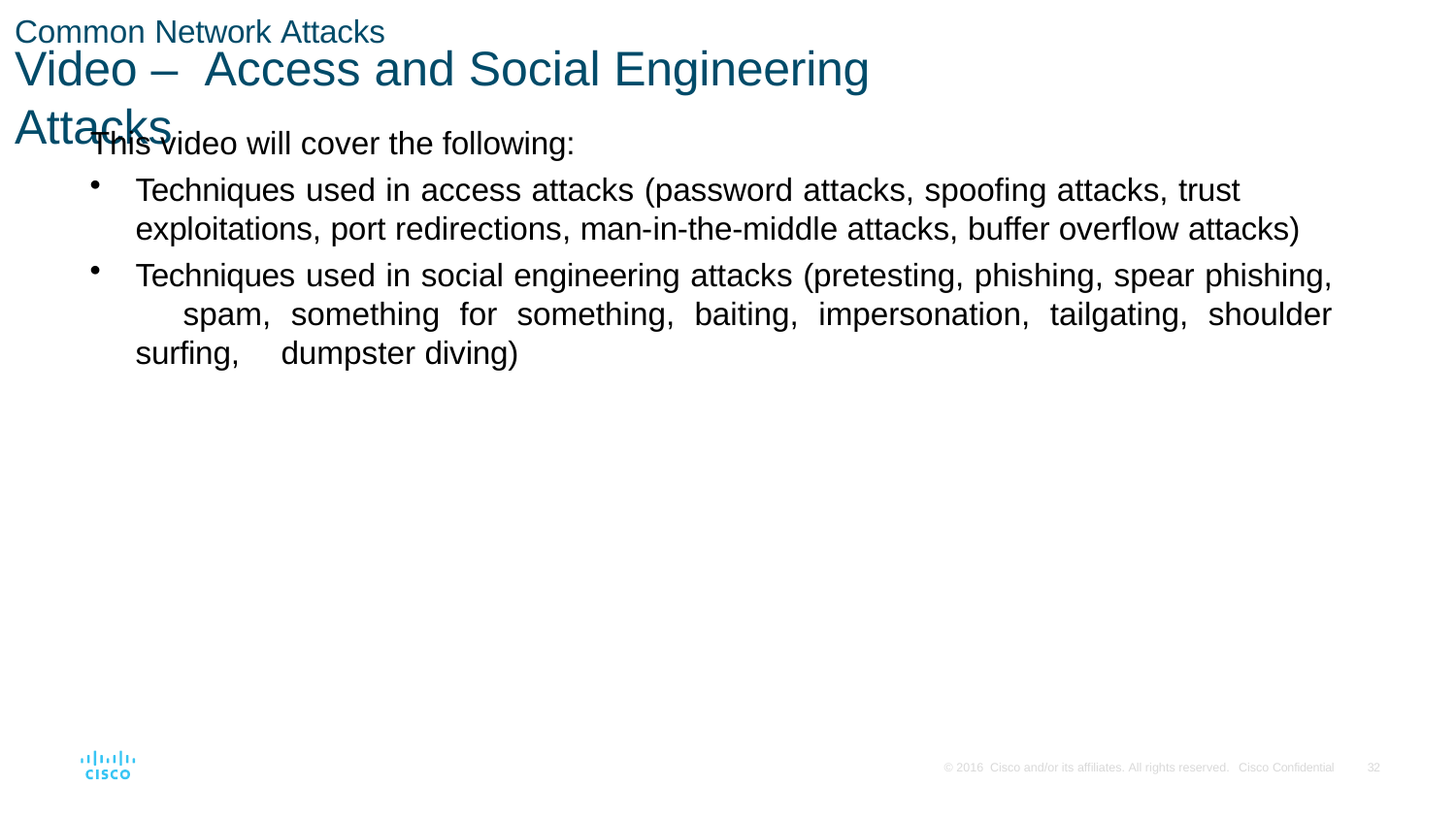

Common Network Attacks
# Video – Access and Social Engineering Attacks
This video will cover the following:
Techniques used in access attacks (password attacks, spoofing attacks, trust 	exploitations, port redirections, man-in-the-middle attacks, buffer overflow attacks)
Techniques used in social engineering attacks (pretesting, phishing, spear phishing, 	spam, something for something, baiting, impersonation, tailgating, shoulder surfing, 	dumpster diving)
© 2016 Cisco and/or its affiliates. All rights reserved. Cisco Confidential
32